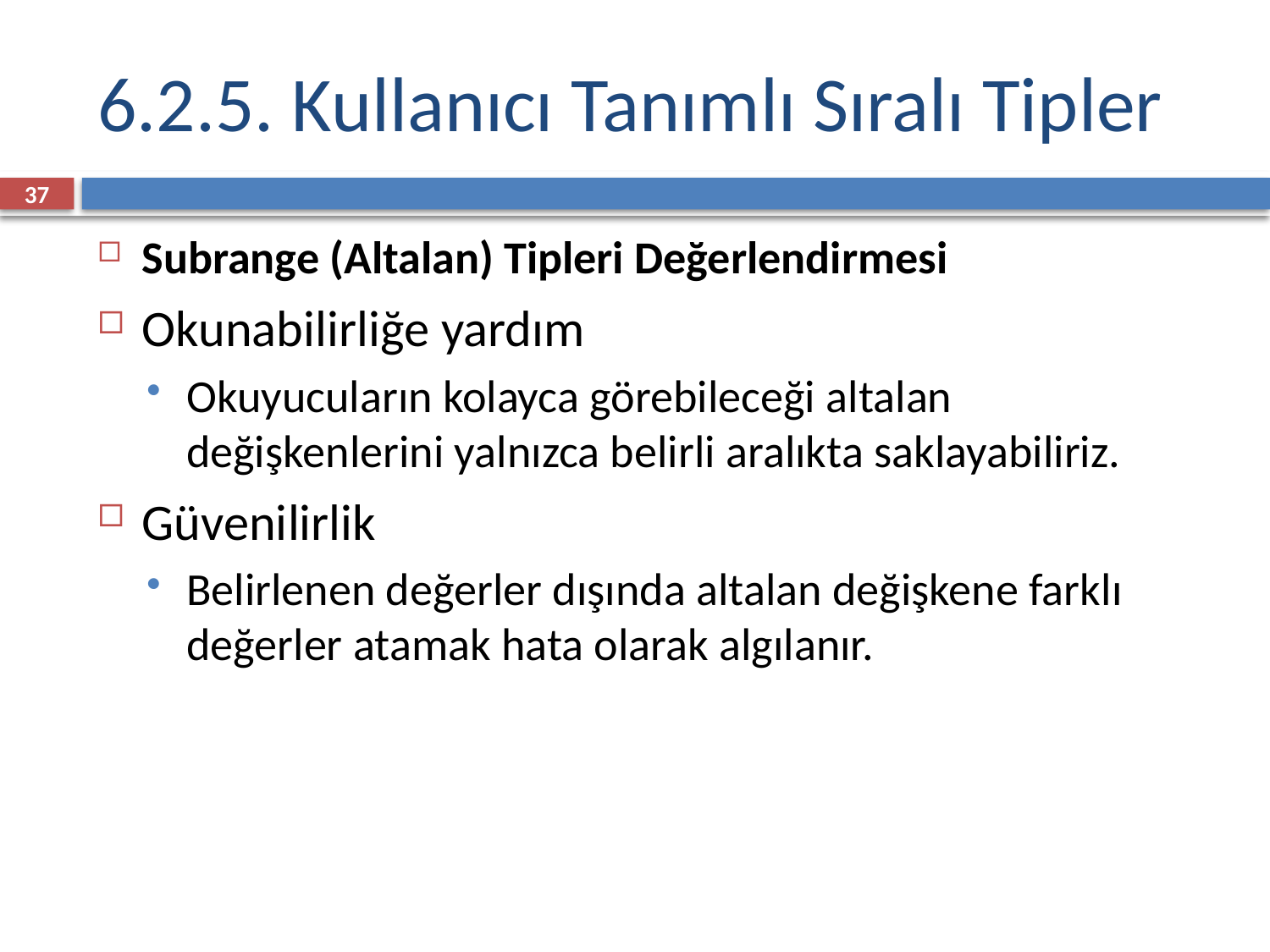

# 6.2.5. Kullanıcı Tanımlı Sıralı Tipler
37
Subrange (Altalan) Tipleri Değerlendirmesi
Okunabilirliğe yardım
Okuyucuların kolayca görebileceği altalan değişkenlerini yalnızca belirli aralıkta saklayabiliriz.
Güvenilirlik
Belirlenen değerler dışında altalan değişkene farklı değerler atamak hata olarak algılanır.